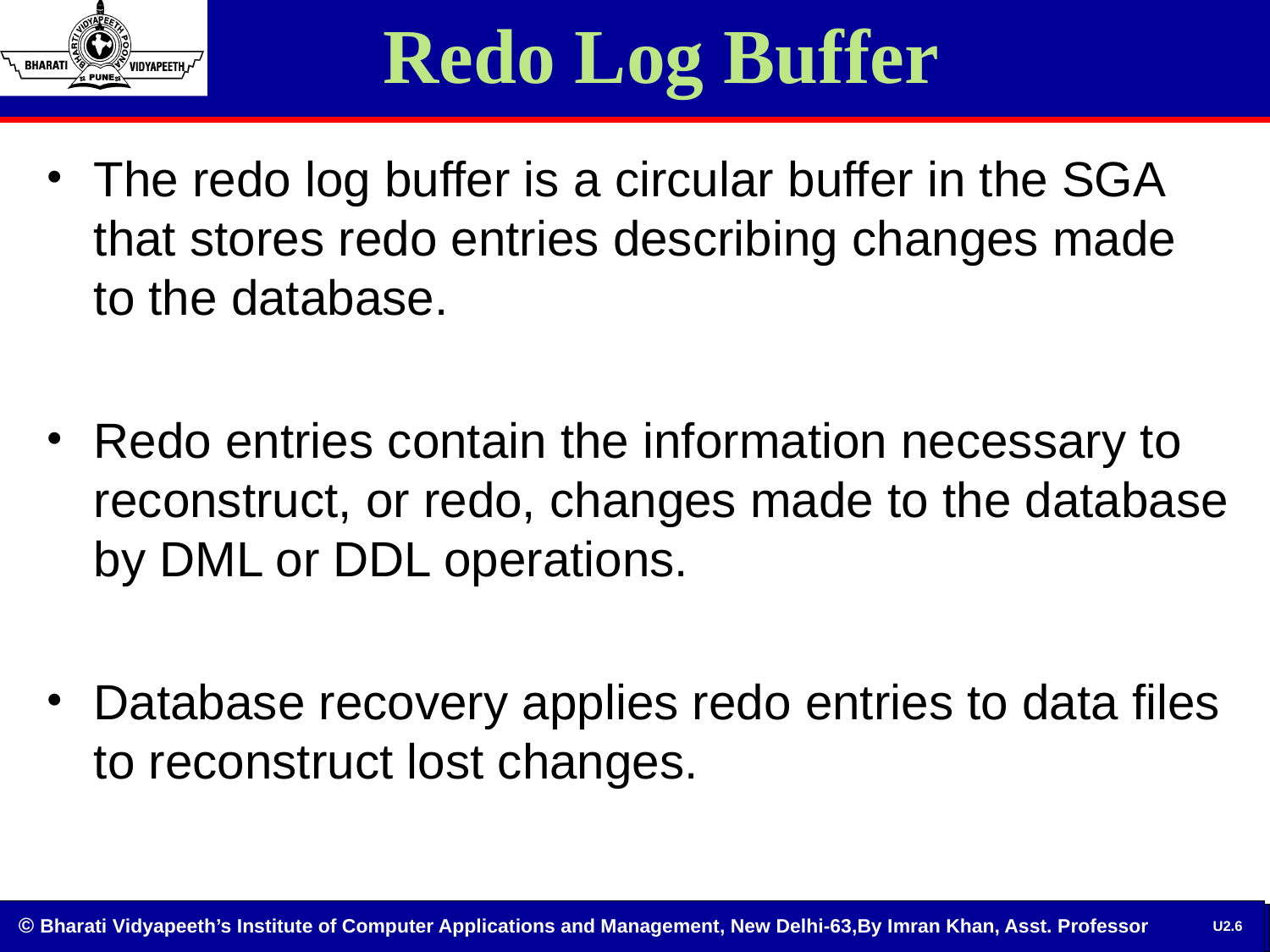

# Redo Log Buffer
The redo log buffer is a circular buffer in the SGA that stores redo entries describing changes made to the database.

Redo entries contain the information necessary to reconstruct, or redo, changes made to the database by DML or DDL operations.

Database recovery applies redo entries to data files to reconstruct lost changes.